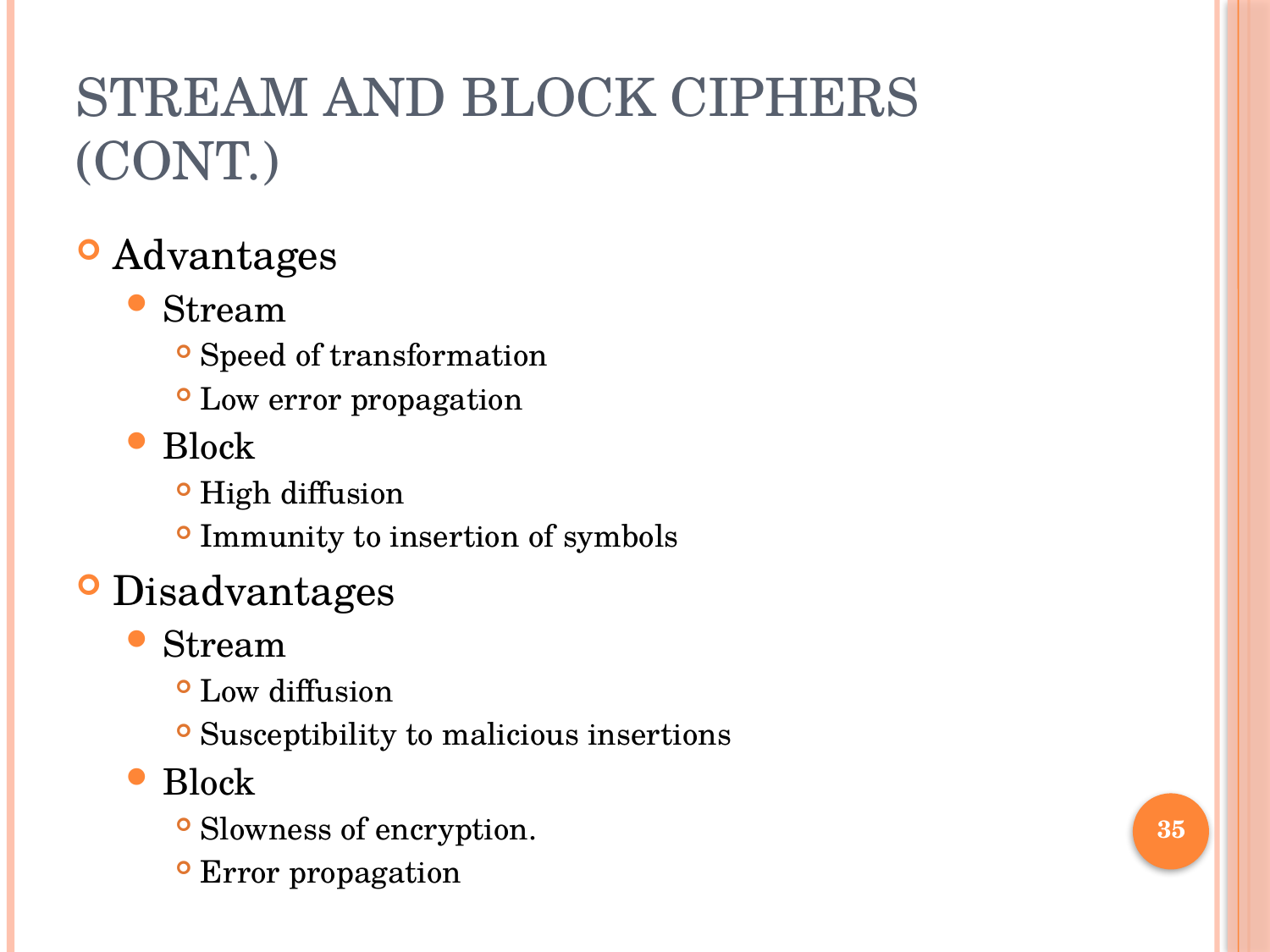

# Stream and Block Ciphers (cont.)
Advantages
Stream
Speed of transformation
Low error propagation
Block
High diffusion
Immunity to insertion of symbols
Disadvantages
Stream
Low diffusion
Susceptibility to malicious insertions
Block
Slowness of encryption.
Error propagation
35